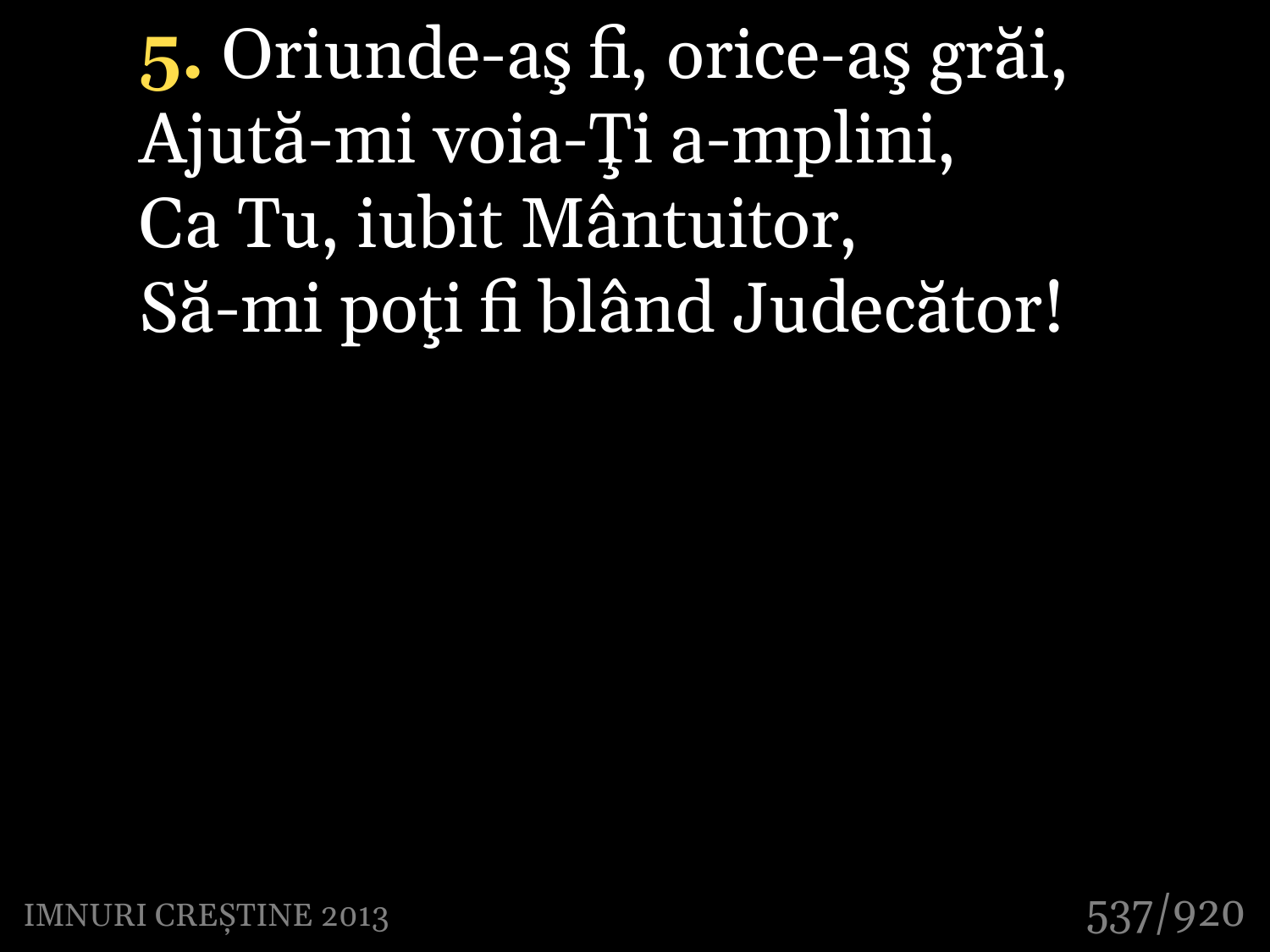

5. Oriunde-aş fi, orice-aş grăi,
Ajută-mi voia-Ţi a-mplini,
Ca Tu, iubit Mântuitor,
Să-mi poţi fi blând Judecător!
537/920
IMNURI CREȘTINE 2013